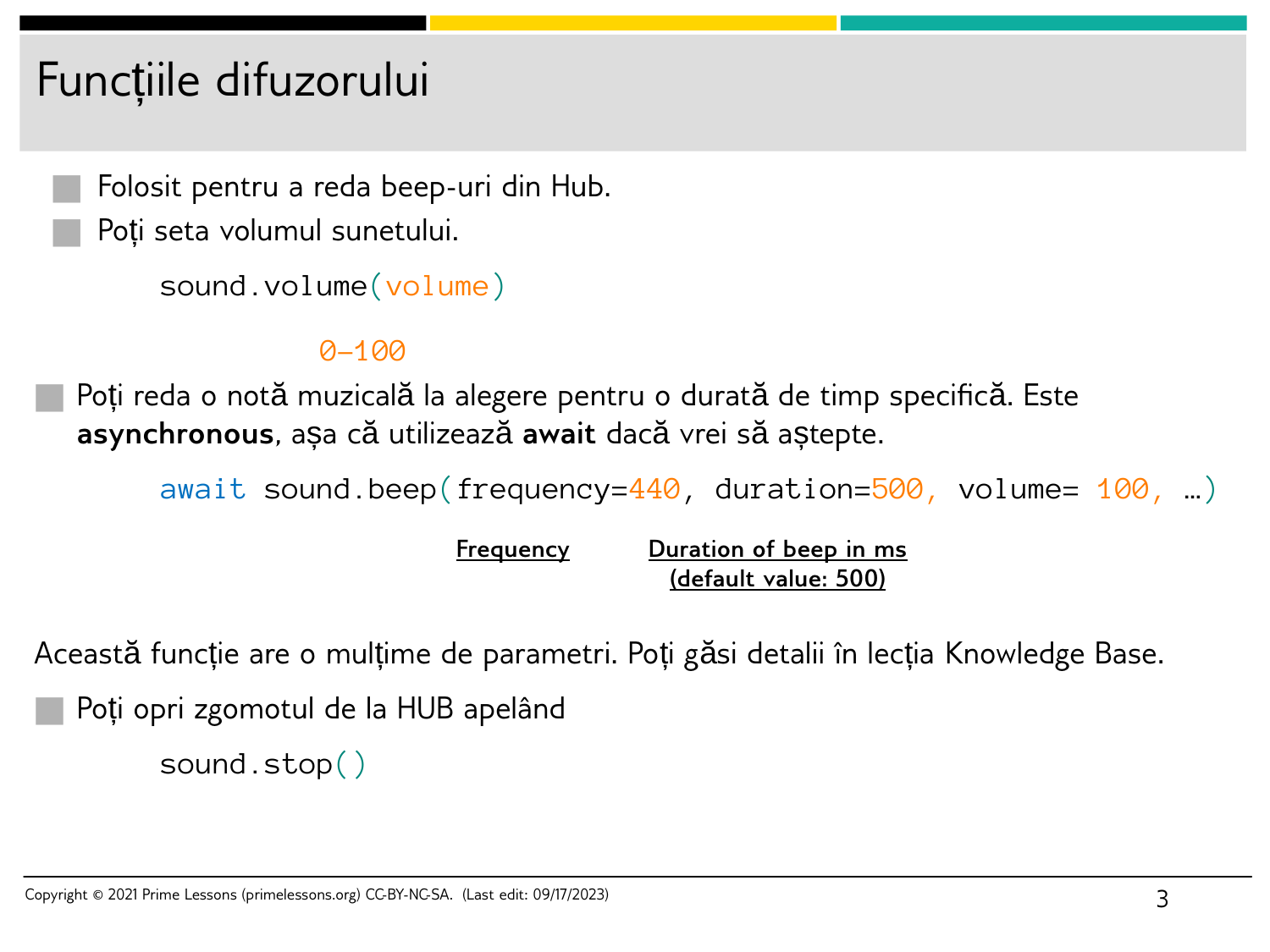

# Funcțiile difuzorului
Folosit pentru a reda beep-uri din Hub.
Poți seta volumul sunetului.
	sound.volume(volume)

Poți reda o notă muzicală la alegere pentru o durată de timp specifică. Este asynchronous, așa că utilizează await dacă vrei să aștepte.
	await sound.beep(frequency=440, duration=500, volume= 100, …)

Această funcție are o mulțime de parametri. Poți găsi detalii în lecția Knowledge Base.
Poți opri zgomotul de la HUB apelând
	sound.stop()

0-100
Frequency
Duration of beep in ms
(default value: 500)
3
Copyright © 2021 Prime Lessons (primelessons.org) CC-BY-NC-SA.  (Last edit: 09/17/2023)